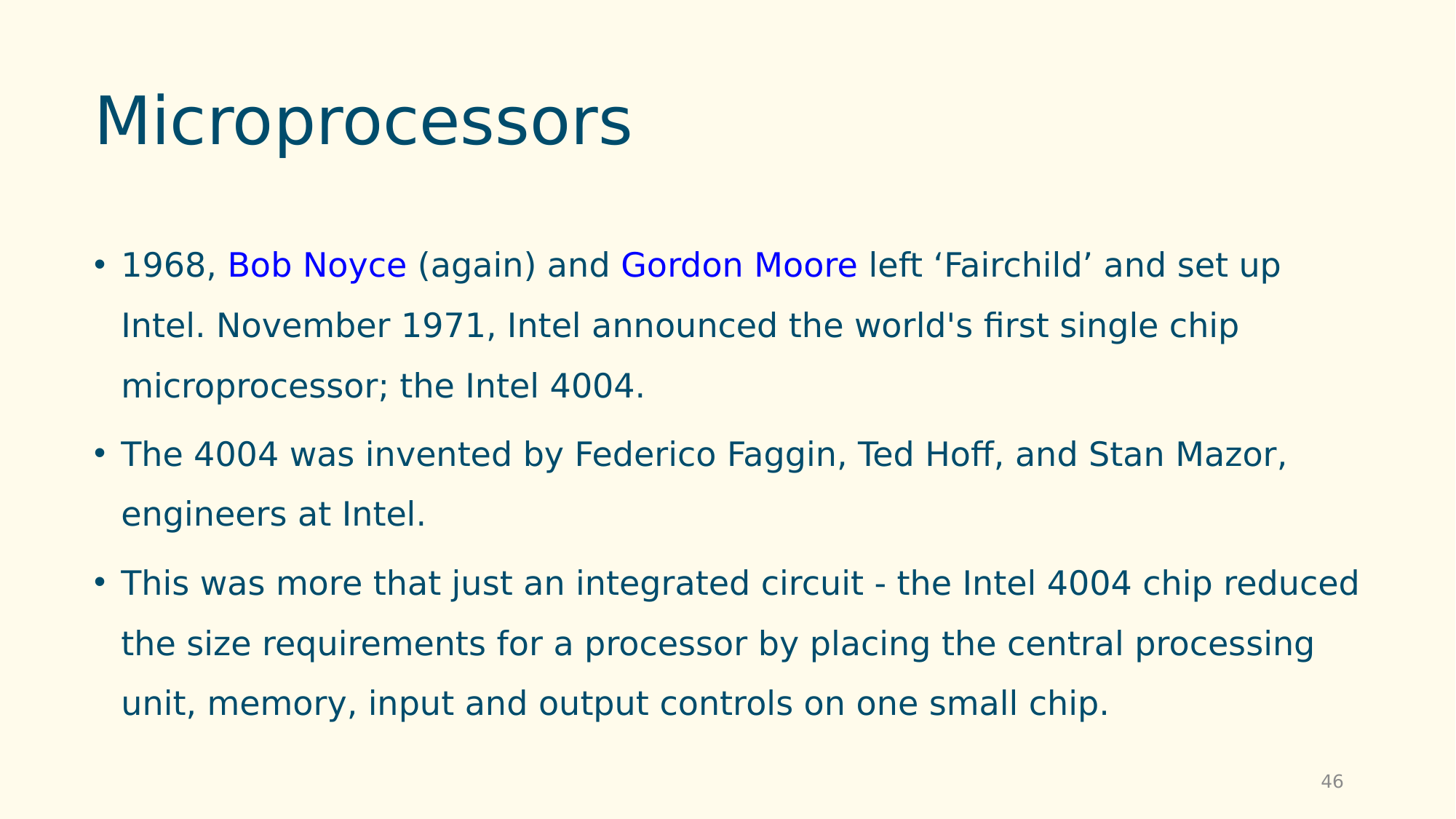

# Microprocessors
1968, Bob Noyce (again) and Gordon Moore left ‘Fairchild’ and set up Intel. November 1971, Intel announced the world's first single chip microprocessor; the Intel 4004.
The 4004 was invented by Federico Faggin, Ted Hoff, and Stan Mazor, engineers at Intel.
This was more that just an integrated circuit - the Intel 4004 chip reduced the size requirements for a processor by placing the central processing unit, memory, input and output controls on one small chip.
46